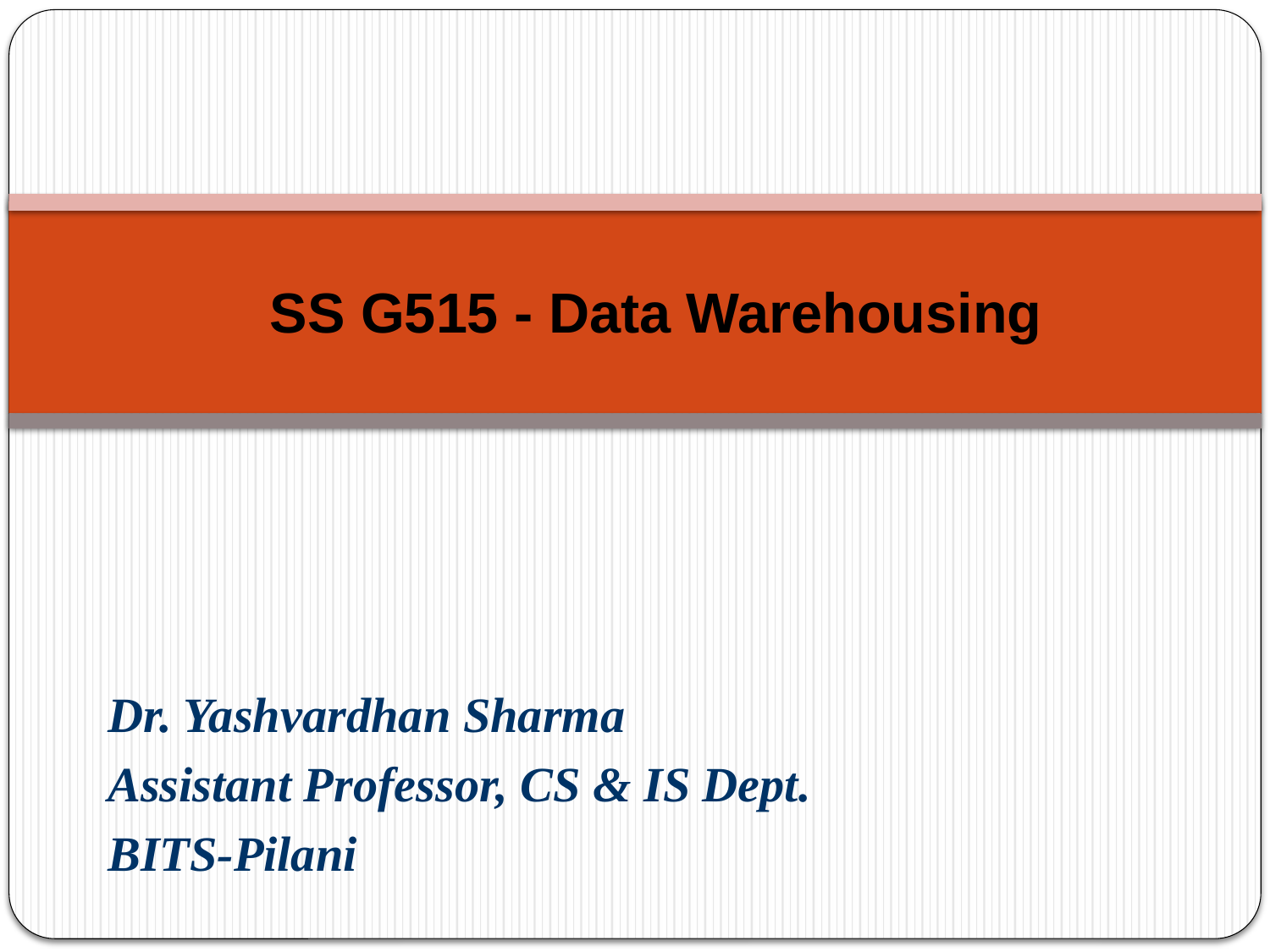

# SS G515 - Data Warehousing
Dr. Yashvardhan Sharma
Assistant Professor, CS & IS Dept.
BITS-Pilani